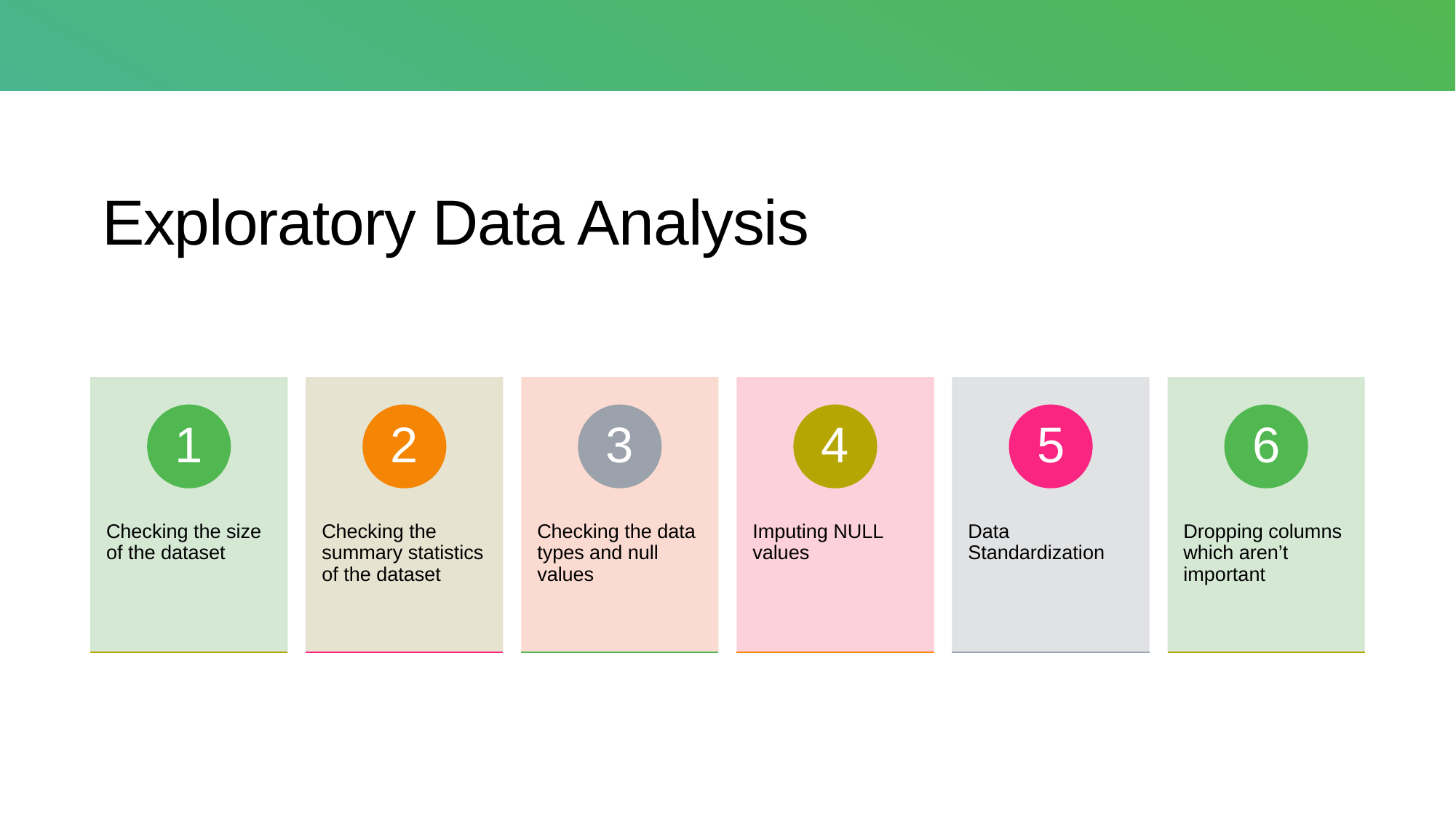

# Exploratory Data Analysis
Checking the size of the dataset
1
Checking the summary statistics of the dataset
2
Checking the data types and null values
3
Imputing NULL values
4
Data Standardization
5
Dropping columns which aren’t important
6